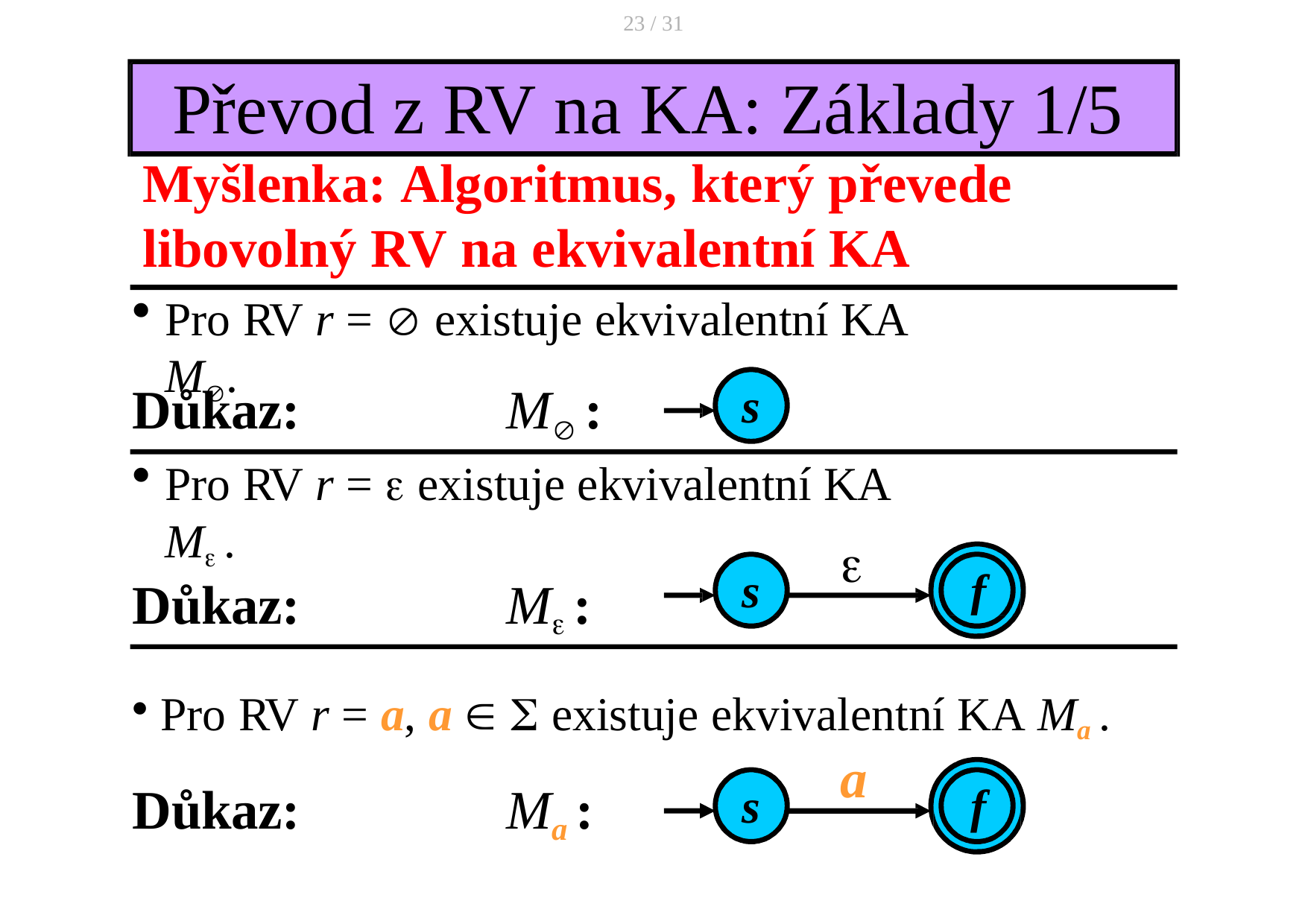

23 / 31

# Převod z RV na KA: Základy 1/5
Myšlenka: Algoritmus, který převede libovolný RV na ekvivalentní KA
Pro RV r = ∅ existuje ekvivalentní KA	M∅.

Důkaz:	M∅ :
s

Pro RV r = ε existuje ekvivalentní KA	Mε .
ε

s	f
Důkaz:	Mε :

Pro RV r = a, a ∈ Σ existuje ekvivalentní KA Ma .
a
Důkaz:	Ma :
s	f